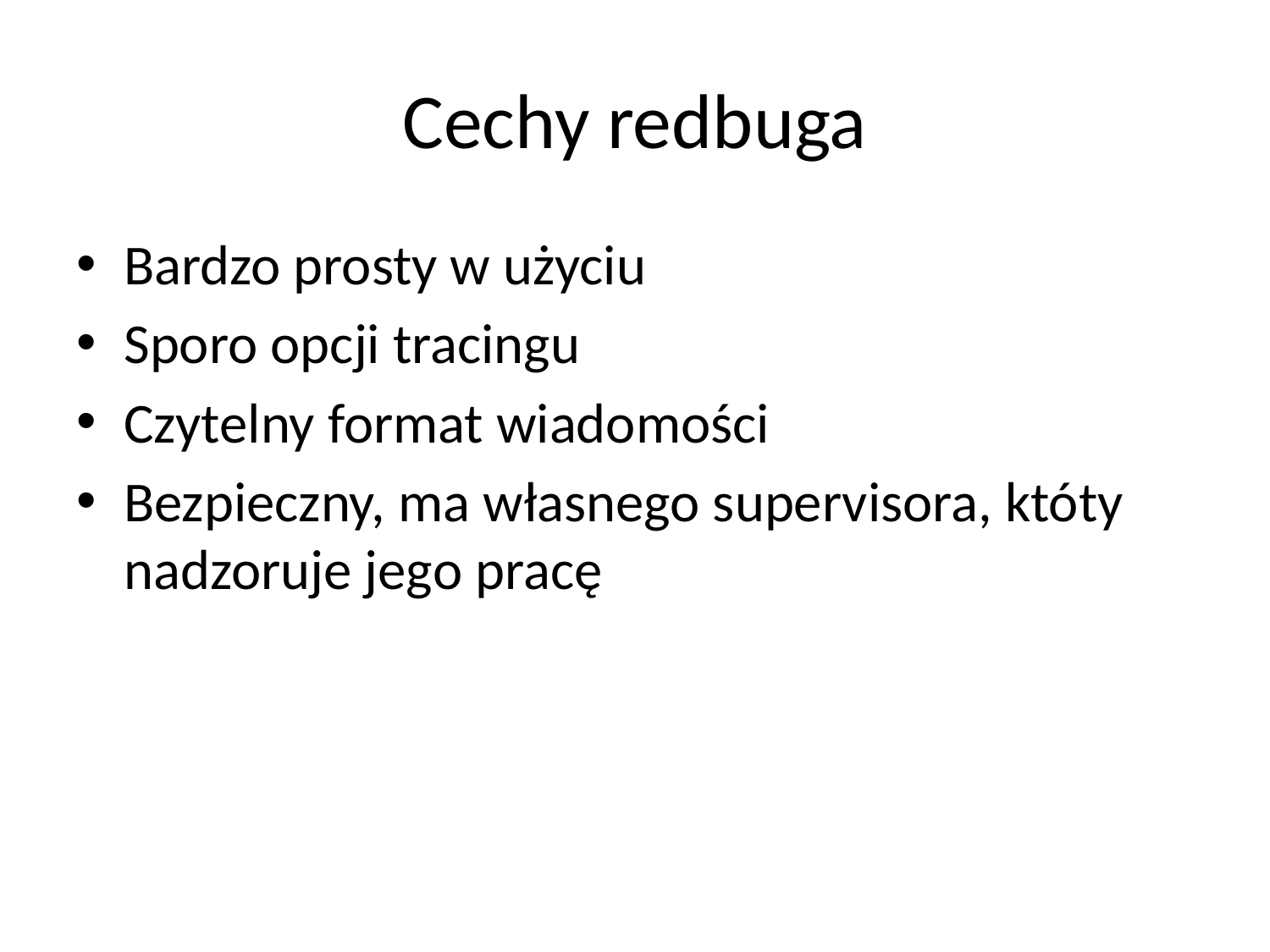

# Cechy redbuga
Bardzo prosty w użyciu
Sporo opcji tracingu
Czytelny format wiadomości
Bezpieczny, ma własnego supervisora, któty nadzoruje jego pracę